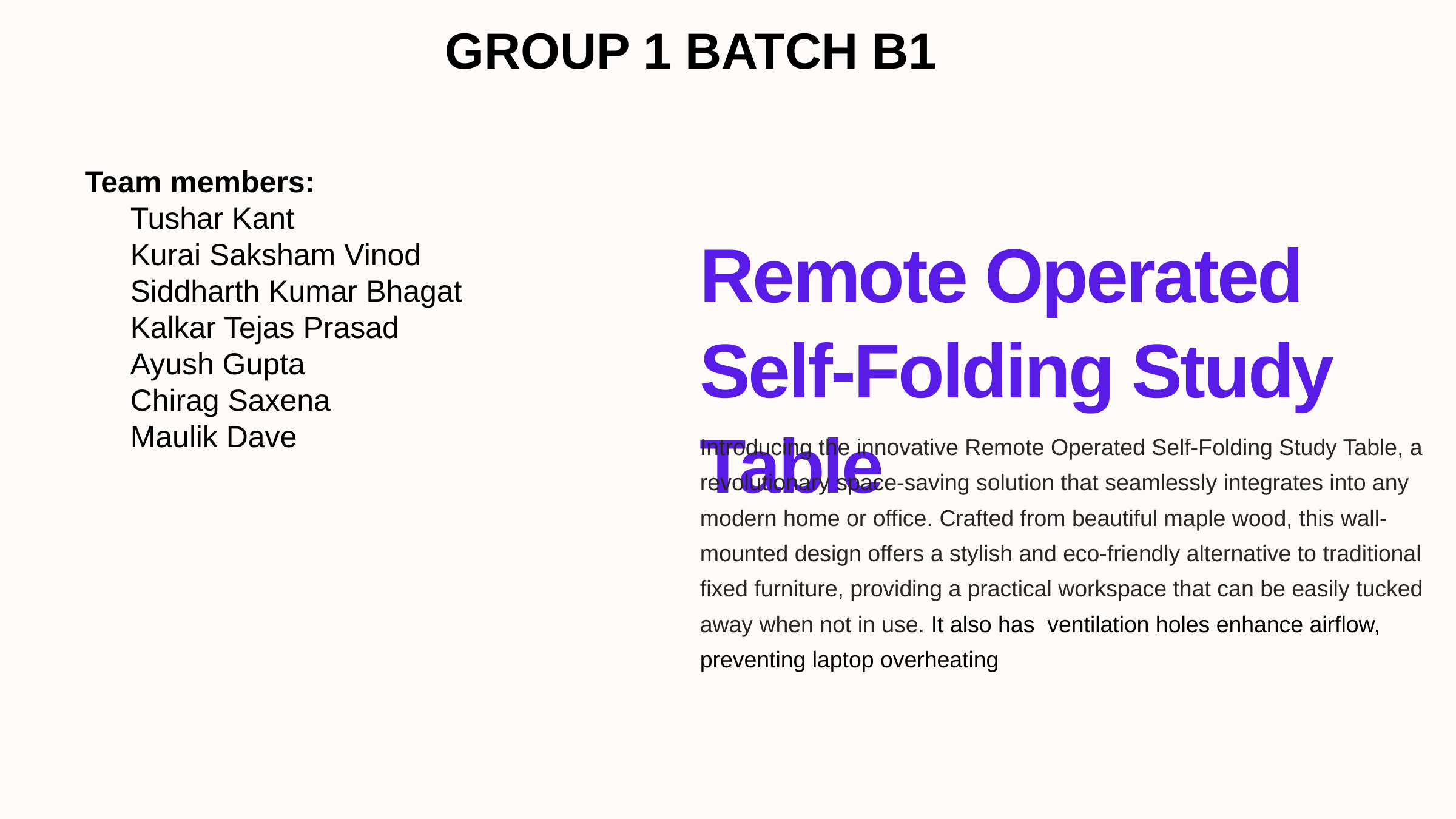

GROUP 1 BATCH B1
Team members:
Tushar Kant
Kurai Saksham Vinod
Siddharth Kumar Bhagat
Kalkar Tejas Prasad
Ayush Gupta
Chirag Saxena
Maulik Dave
Remote Operated Self-Folding Study Table
Introducing the innovative Remote Operated Self-Folding Study Table, a revolutionary space-saving solution that seamlessly integrates into any modern home or office. Crafted from beautiful maple wood, this wall-mounted design offers a stylish and eco-friendly alternative to traditional fixed furniture, providing a practical workspace that can be easily tucked away when not in use. It also has  ventilation holes enhance airflow, preventing laptop overheating